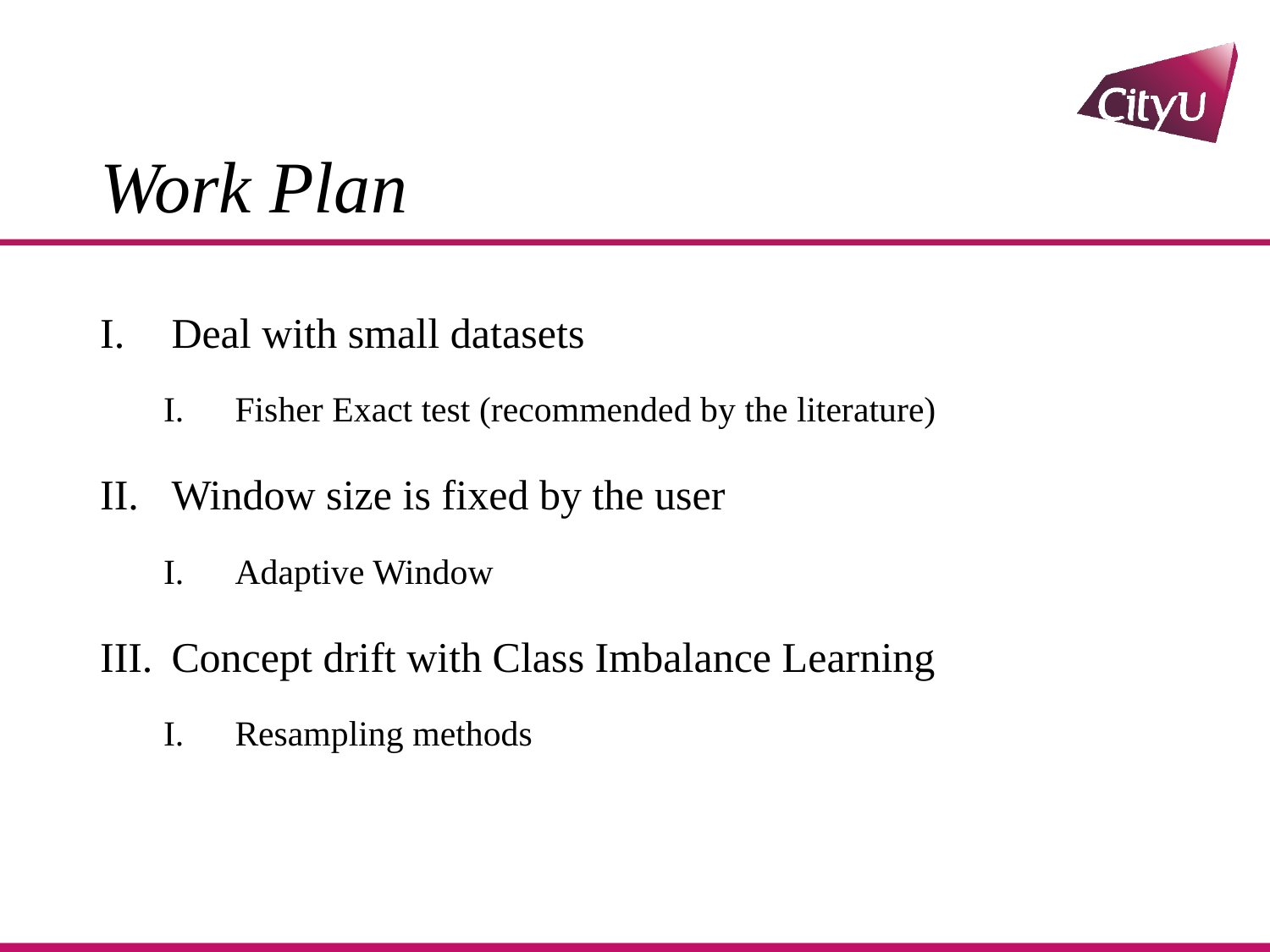

# Work Plan
Deal with small datasets
Fisher Exact test (recommended by the literature)
Window size is fixed by the user
Adaptive Window
Concept drift with Class Imbalance Learning
Resampling methods